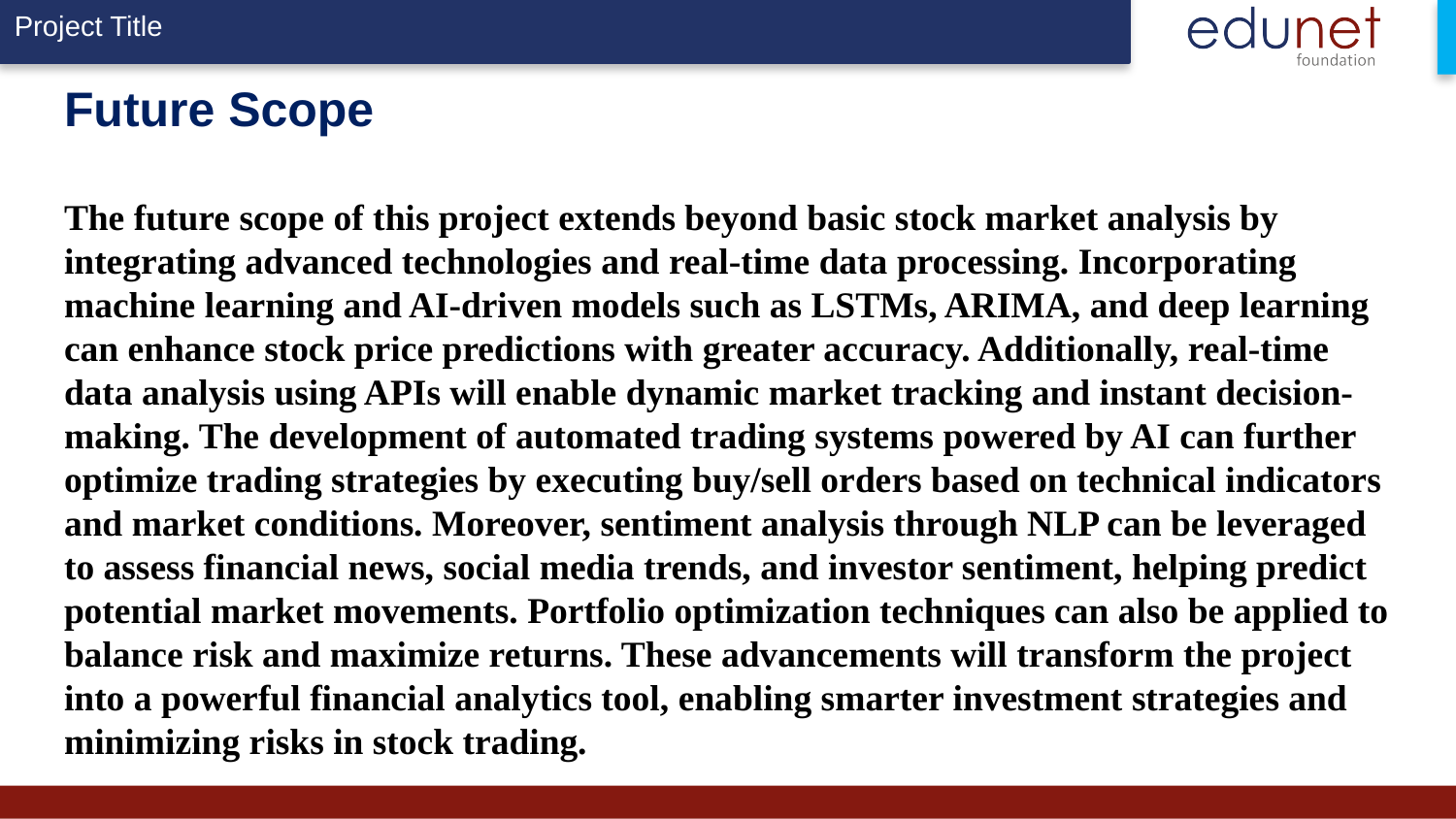

# Future Scope The future scope of this project extends beyond basic stock market analysis by integrating advanced technologies and real-time data processing. Incorporating machine learning and AI-driven models such as LSTMs, ARIMA, and deep learning can enhance stock price predictions with greater accuracy. Additionally, real-time data analysis using APIs will enable dynamic market tracking and instant decision-making. The development of automated trading systems powered by AI can further optimize trading strategies by executing buy/sell orders based on technical indicators and market conditions. Moreover, sentiment analysis through NLP can be leveraged to assess financial news, social media trends, and investor sentiment, helping predict potential market movements. Portfolio optimization techniques can also be applied to balance risk and maximize returns. These advancements will transform the project into a powerful financial analytics tool, enabling smarter investment strategies and minimizing risks in stock trading.